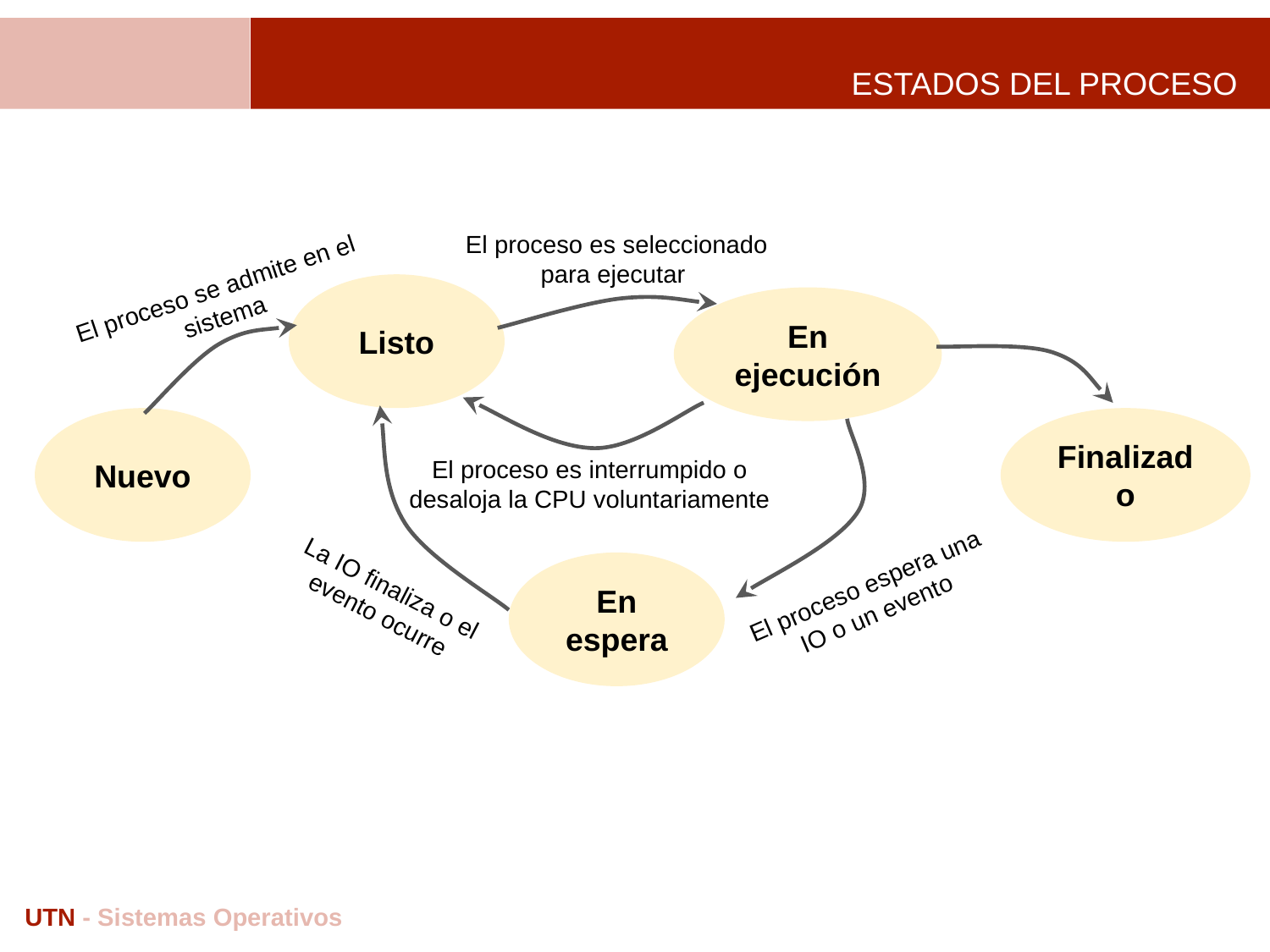

# ESTADOS DEL PROCESO
El proceso es seleccionado para ejecutar
El proceso se admite en el sistema
Listo
En ejecución

Nuevo
Finalizado

El proceso es interrumpido o desaloja la CPU voluntariamente
En espera
El proceso espera una IO o un evento
La IO finaliza o el evento ocurre
UTN - Sistemas Operativos